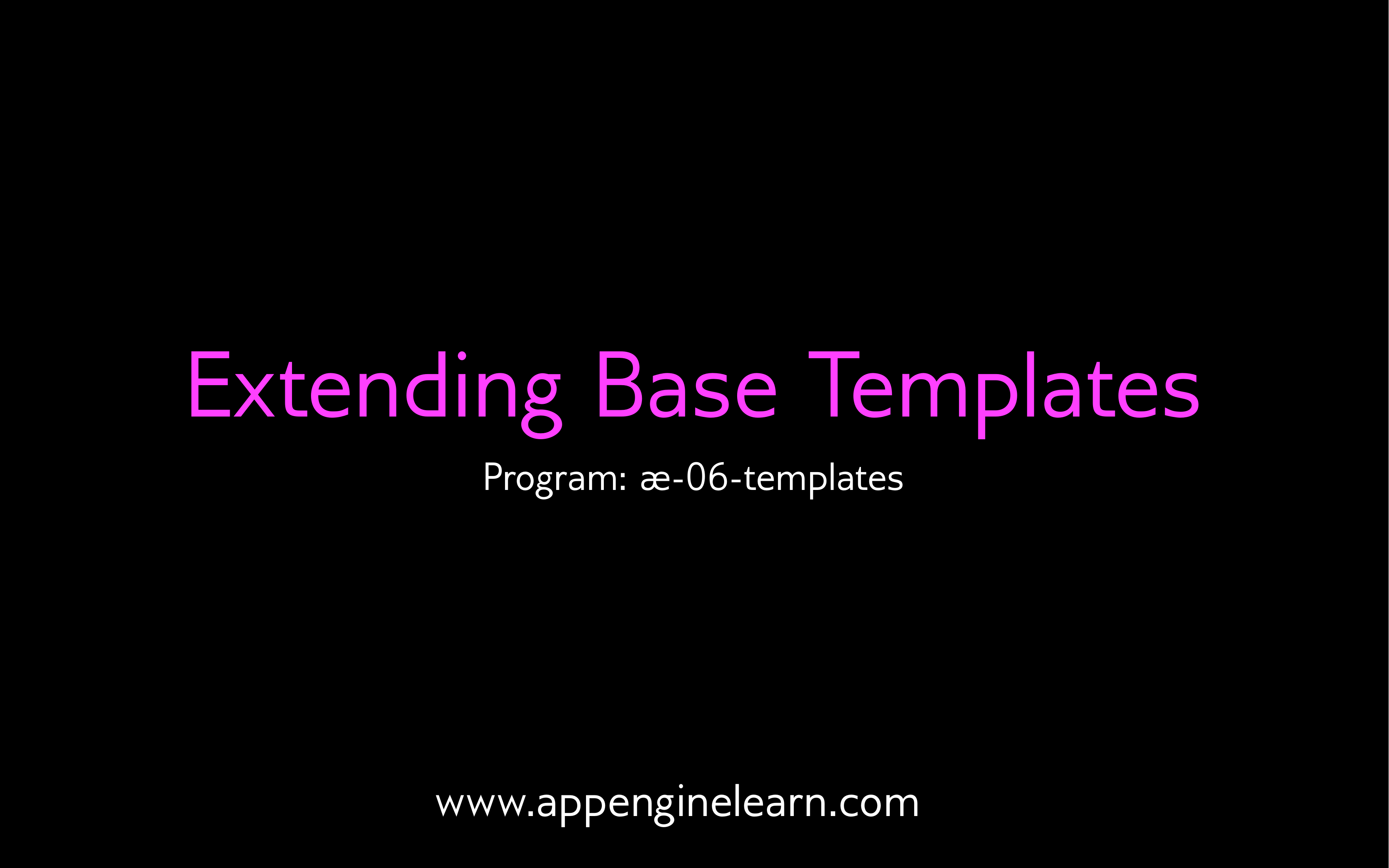

# Extending Base Templates
Program: ae-06-templates
www.appenginelearn.com